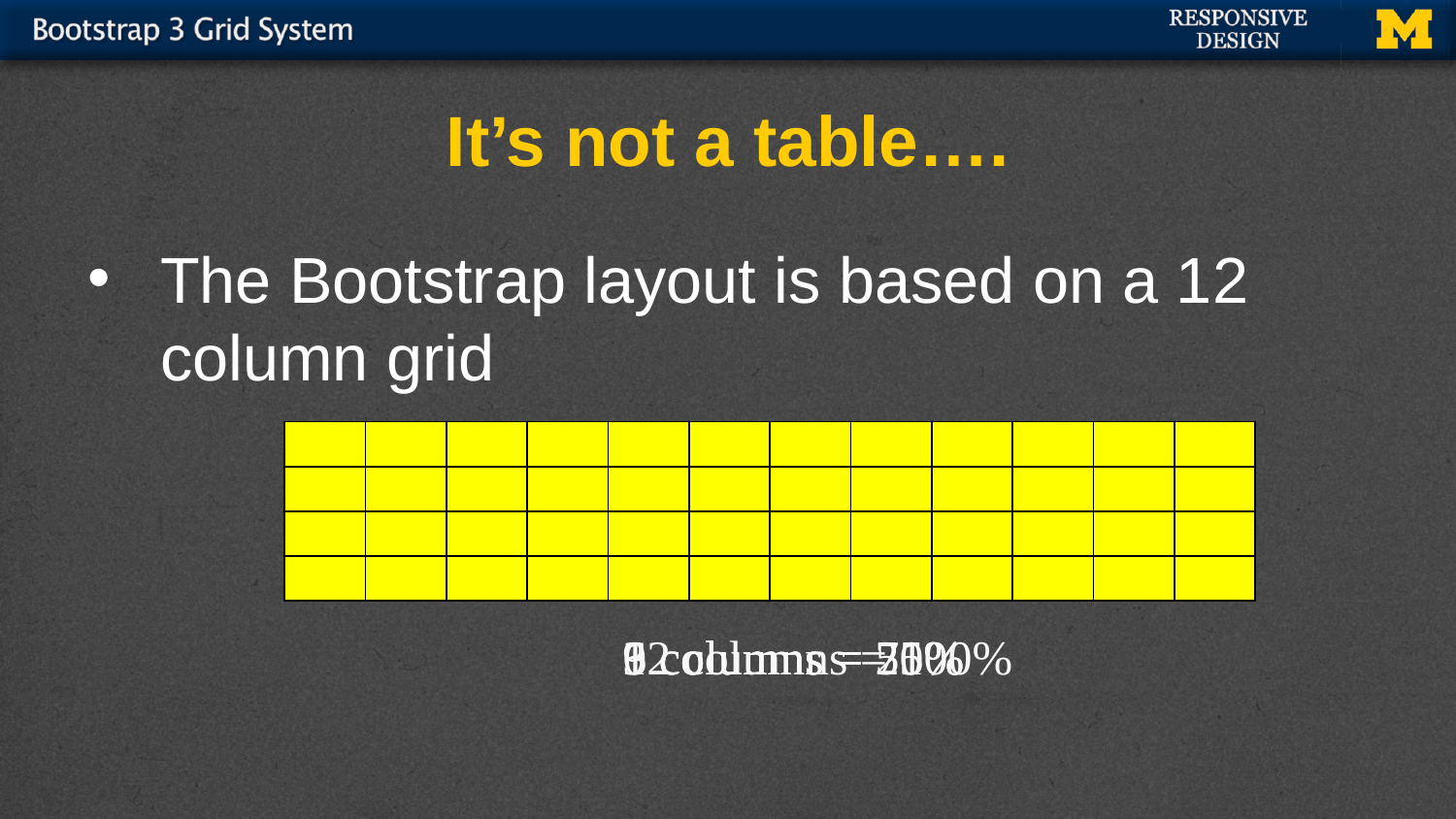

# It’s not a table….
The Bootstrap layout is based on a 12 column grid

|  |  |  |  |  |  |  |  |  |  |  |  |
| --- | --- | --- | --- | --- | --- | --- | --- | --- | --- | --- | --- |
|  |  |  |  |  |  |  |  |  |  |  |  |
|  |  |  |  |  |  |  |  |  |  |  |  |
|  |  |  |  |  |  |  |  |  |  |  |  |
|  |  |  |  |  |  |  |  |  |  |  |  |
| --- | --- | --- | --- | --- | --- | --- | --- | --- | --- | --- | --- |
|  |  |  |  |  |  |  |  |  |  |  |  |
|  |  |  |  |  |  |  |  |  |  |  |  |
|  |  |  |  |  |  |  |  |  |  |  |  |
|  |  |  |  |  |  |  |  |  |  |  |  |
| --- | --- | --- | --- | --- | --- | --- | --- | --- | --- | --- | --- |
|  |  |  |  |  |  |  |  |  |  |  |  |
|  |  |  |  |  |  |  |  |  |  |  |  |
|  |  |  |  |  |  |  |  |  |  |  |  |
|  |  |  |  |  |  |  |  |  |  |  |  |
| --- | --- | --- | --- | --- | --- | --- | --- | --- | --- | --- | --- |
|  |  |  |  |  |  |  |  |  |  |  |  |
|  |  |  |  |  |  |  |  |  |  |  |  |
|  |  |  |  |  |  |  |  |  |  |  |  |
|  |  |  |  |  |  |  |  |  |  |  |  |
| --- | --- | --- | --- | --- | --- | --- | --- | --- | --- | --- | --- |
|  |  |  |  |  |  |  |  |  |  |  |  |
|  |  |  |  |  |  |  |  |  |  |  |  |
|  |  |  |  |  |  |  |  |  |  |  |  |
3 columns = 25%
6 columns = 50%
9 columns = 75%
12 columns = 100%